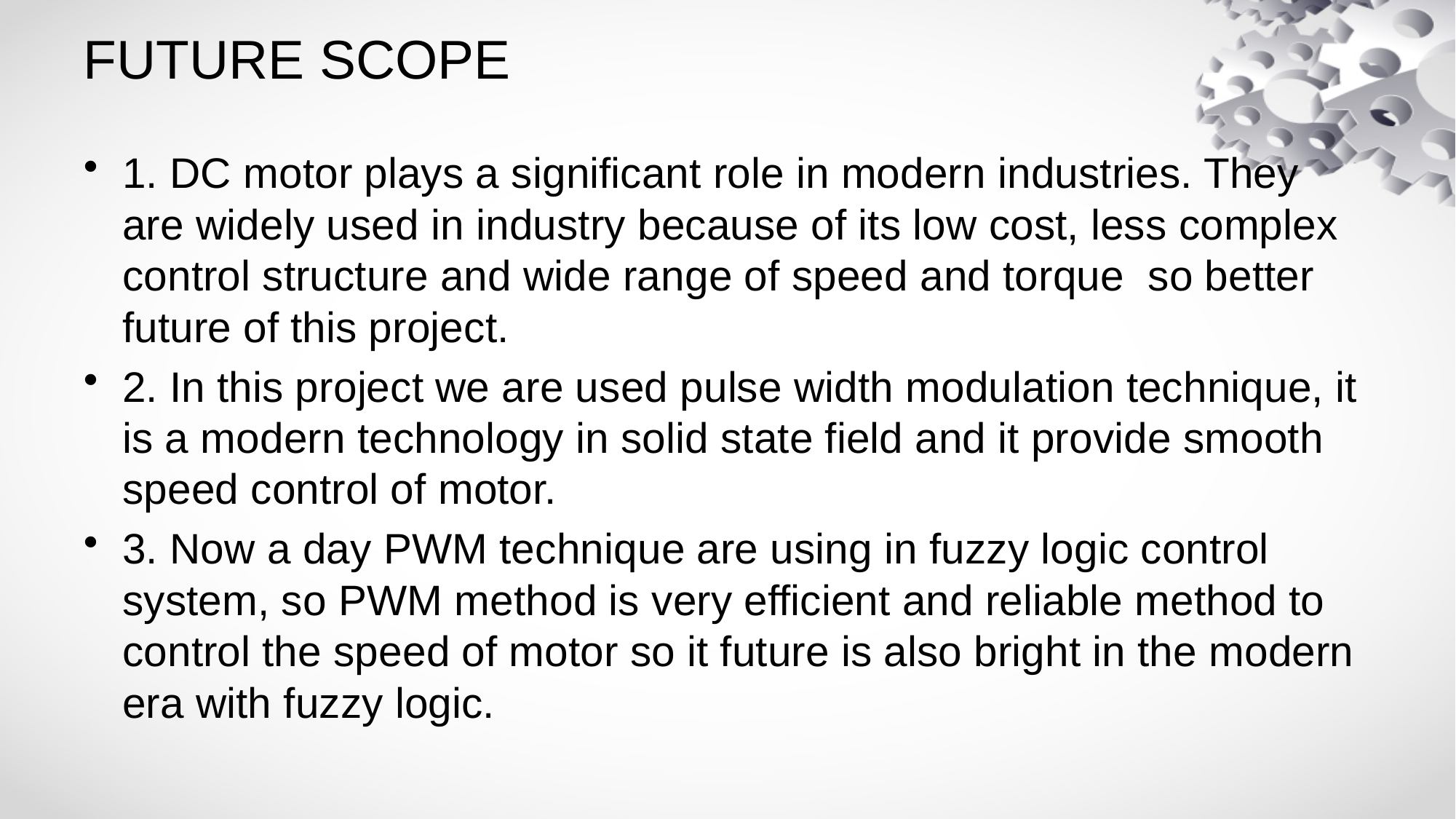

# FUTURE SCOPE
1. DC motor plays a significant role in modern industries. They are widely used in industry because of its low cost, less complex control structure and wide range of speed and torque  so better future of this project.
2. In this project we are used pulse width modulation technique, it is a modern technology in solid state field and it provide smooth speed control of motor.
3. Now a day PWM technique are using in fuzzy logic control system, so PWM method is very efficient and reliable method to control the speed of motor so it future is also bright in the modern era with fuzzy logic.